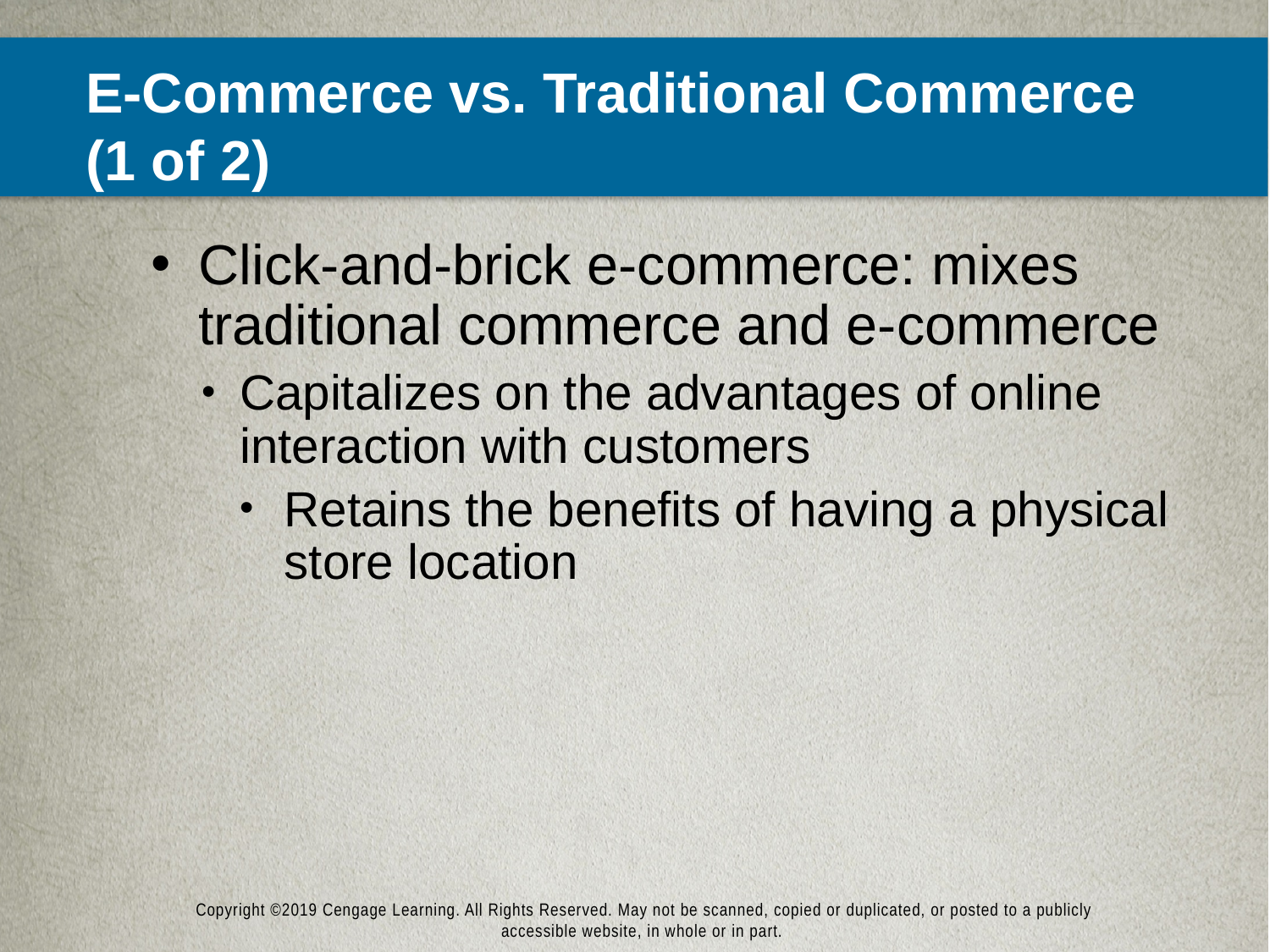

# E-Commerce vs. Traditional Commerce  (1 of 2)
Click-and-brick e-commerce: mixes traditional commerce and e-commerce
Capitalizes on the advantages of online interaction with customers
Retains the benefits of having a physical store location